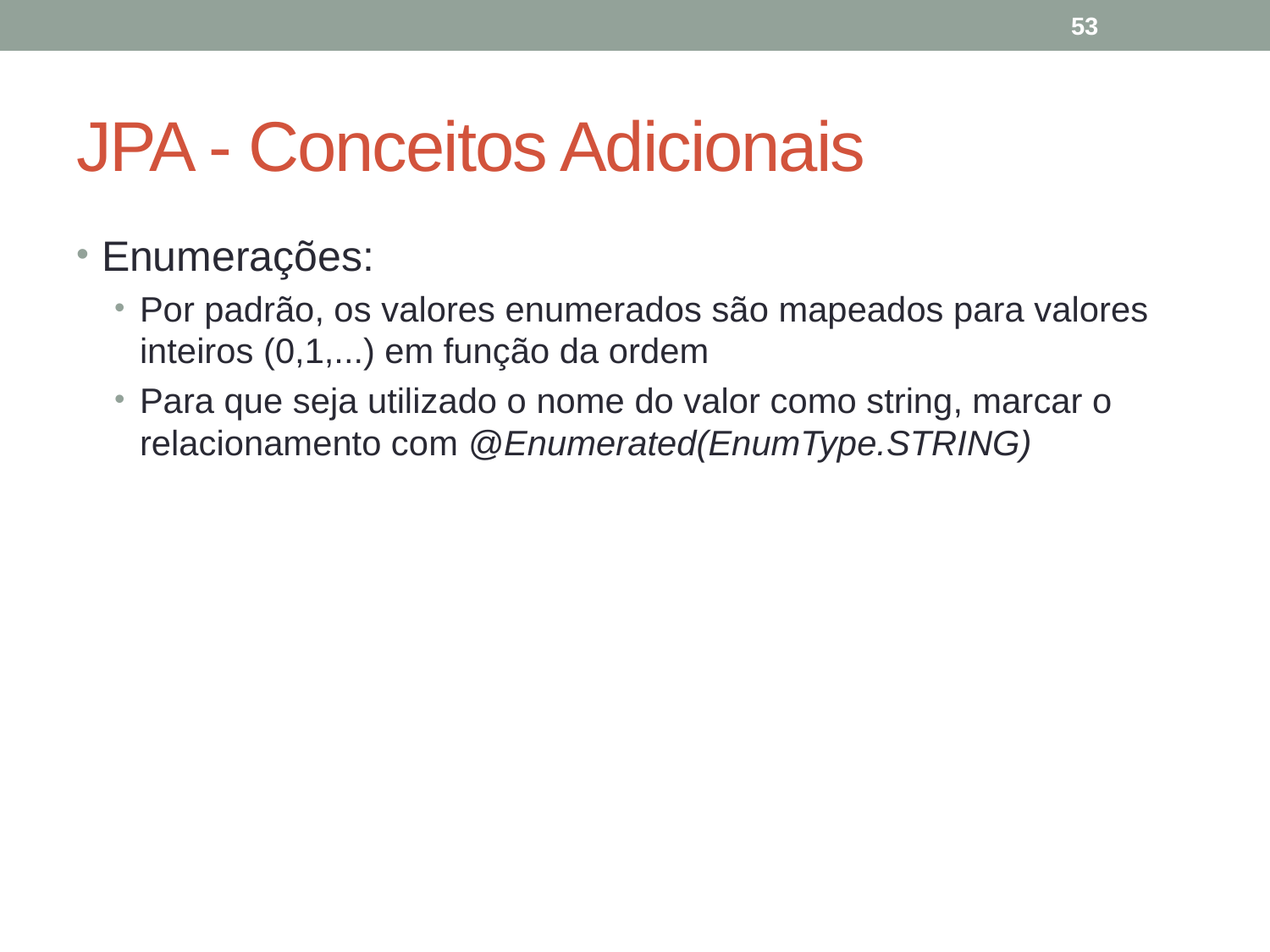

53
# JPA - Conceitos Adicionais
Enumerações:
Por padrão, os valores enumerados são mapeados para valores inteiros (0,1,...) em função da ordem
Para que seja utilizado o nome do valor como string, marcar o relacionamento com @Enumerated(EnumType.STRING)